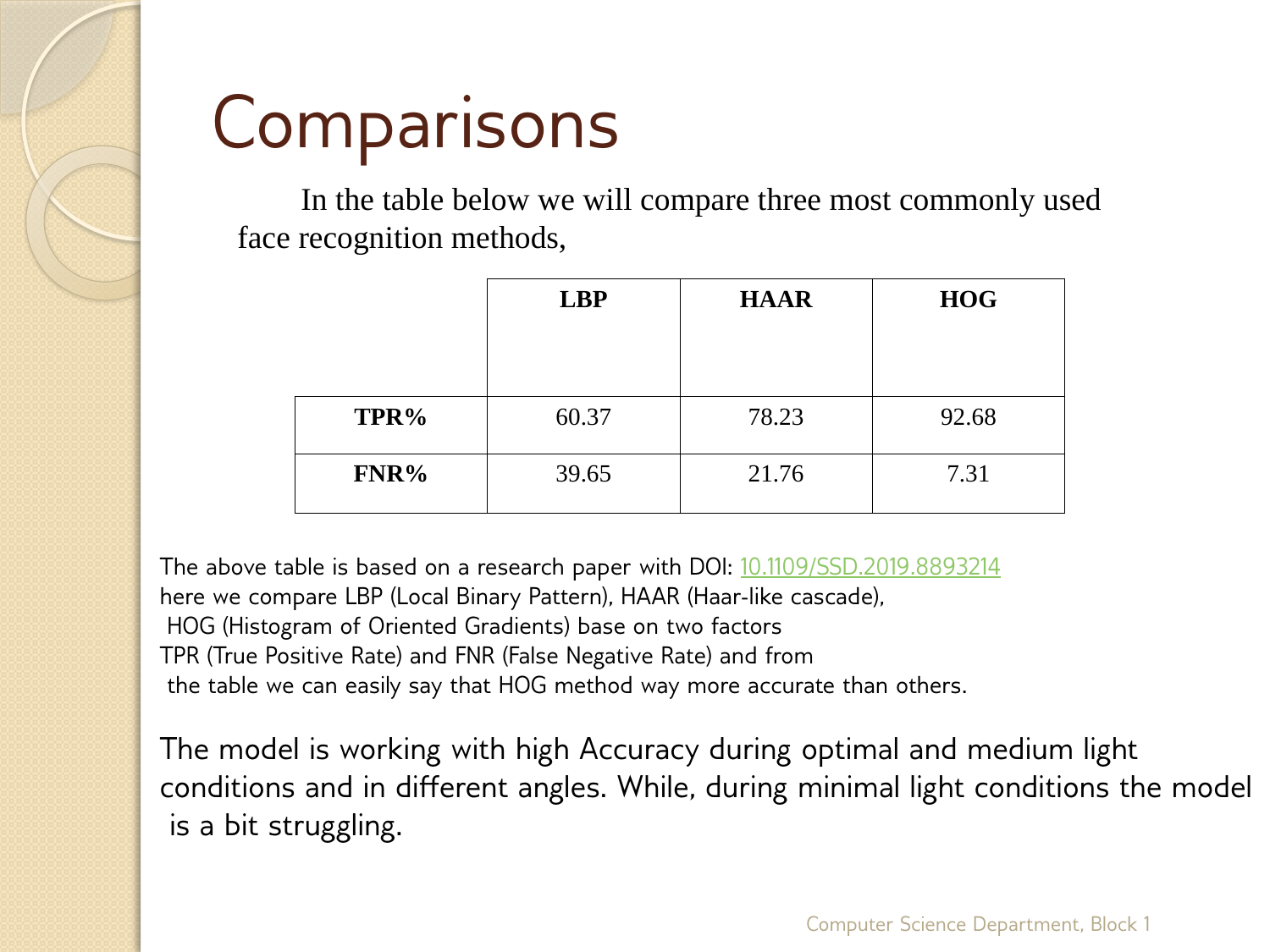

# Comparisons
In the table below we will compare three most commonly used face recognition methods,

|  | LBP | HAAR | HOG |
| --- | --- | --- | --- |
| TPR% | 60.37 | 78.23 | 92.68 |
| FNR% | 39.65 | 21.76 | 7.31 |
The above table is based on a research paper with DOI: 10.1109/SSD.2019.8893214
here we compare LBP (Local Binary Pattern), HAAR (Haar-like cascade),
 HOG (Histogram of Oriented Gradients) base on two factors
TPR (True Positive Rate) and FNR (False Negative Rate) and from
 the table we can easily say that HOG method way more accurate than others.

The model is working with high Accuracy during optimal and medium light
conditions and in different angles. While, during minimal light conditions the model
 is a bit struggling.

Computer Science Department, Block 1